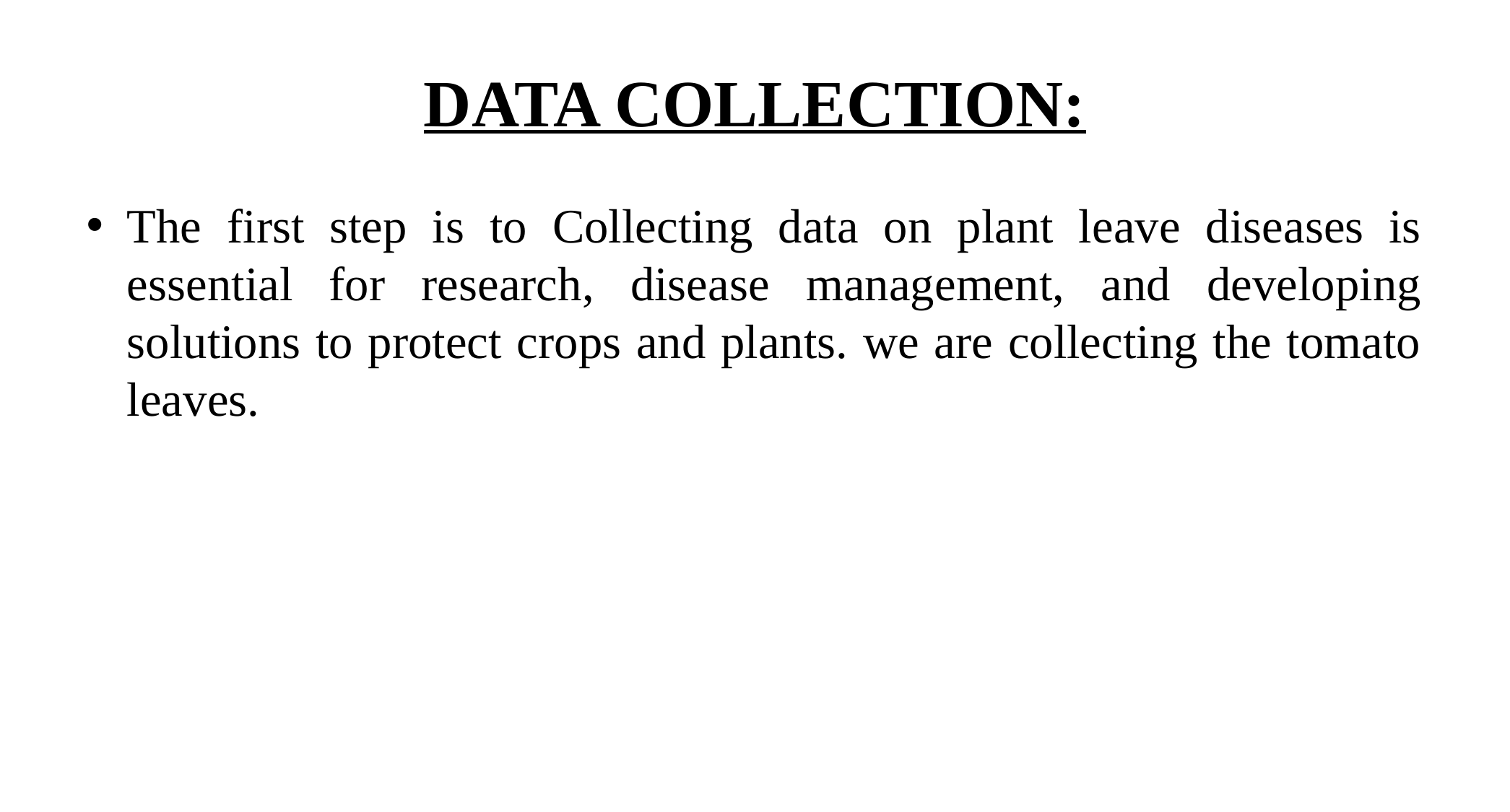

# DATA COLLECTION:
The first step is to Collecting data on plant leave diseases is essential for research, disease management, and developing solutions to protect crops and plants. we are collecting the tomato leaves.